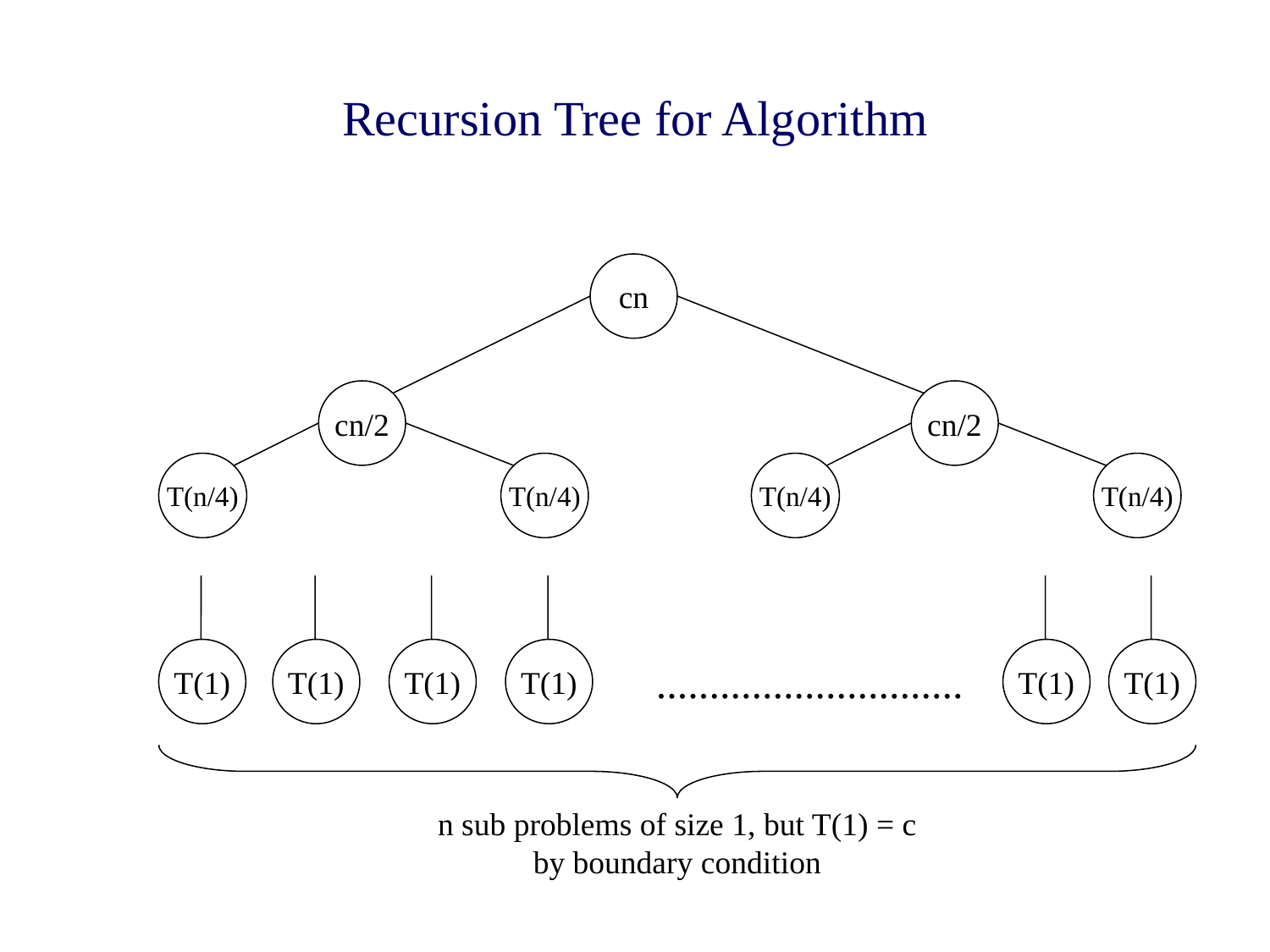

Recursion Tree for Algorithm
cn
cn/2
T(n/4)
T(n/4)
cn/2
T(n/4)
T(n/4)

T(1)

T(1)

T(1)

T(1)

T(1)

T(1)
.............................
n sub problems of size 1, but T(1) = c by boundary condition